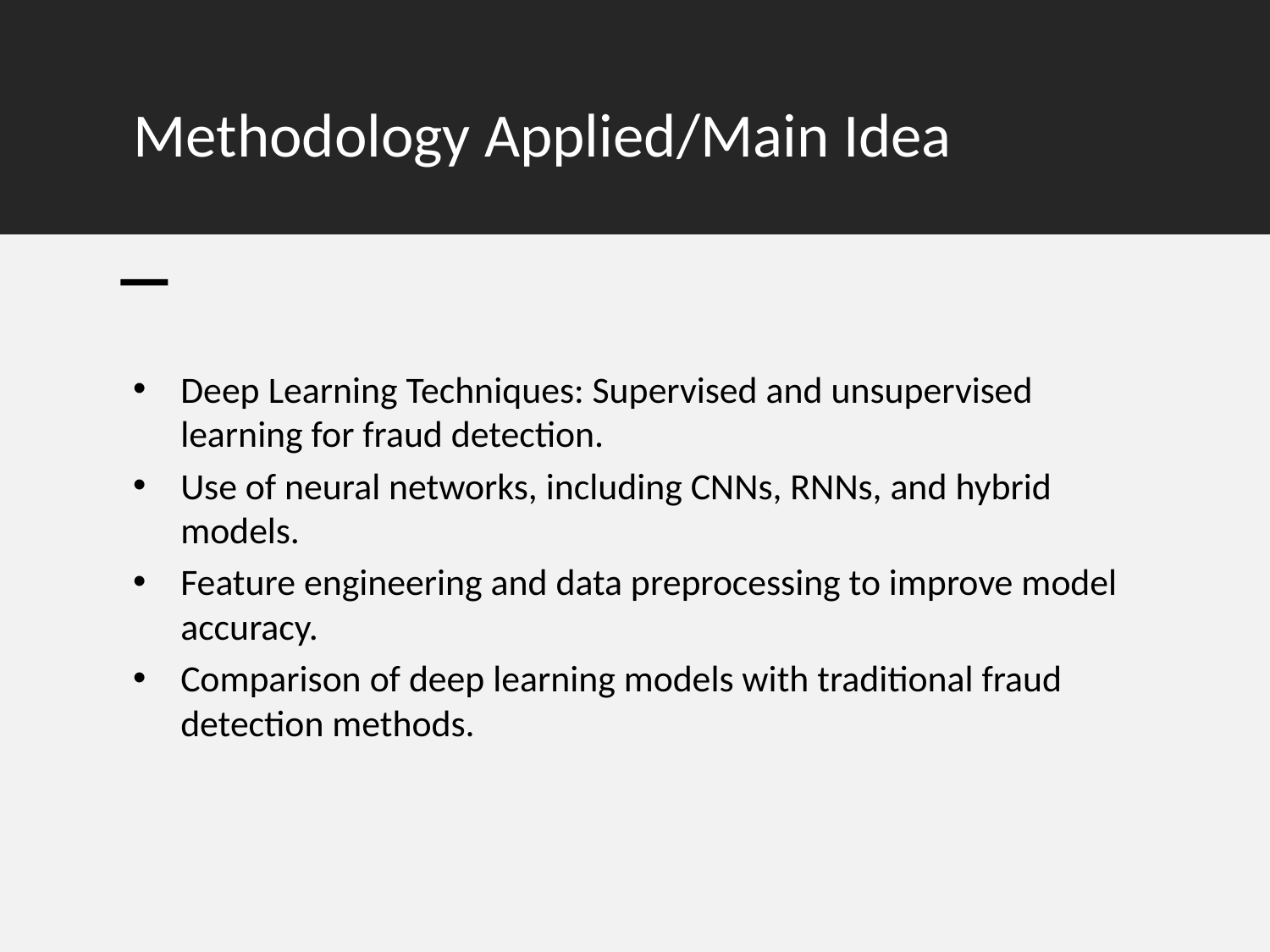

# Methodology Applied/Main Idea

Deep Learning Techniques: Supervised and unsupervised learning for fraud detection.
Use of neural networks, including CNNs, RNNs, and hybrid models.
Feature engineering and data preprocessing to improve model accuracy.
Comparison of deep learning models with traditional fraud detection methods.